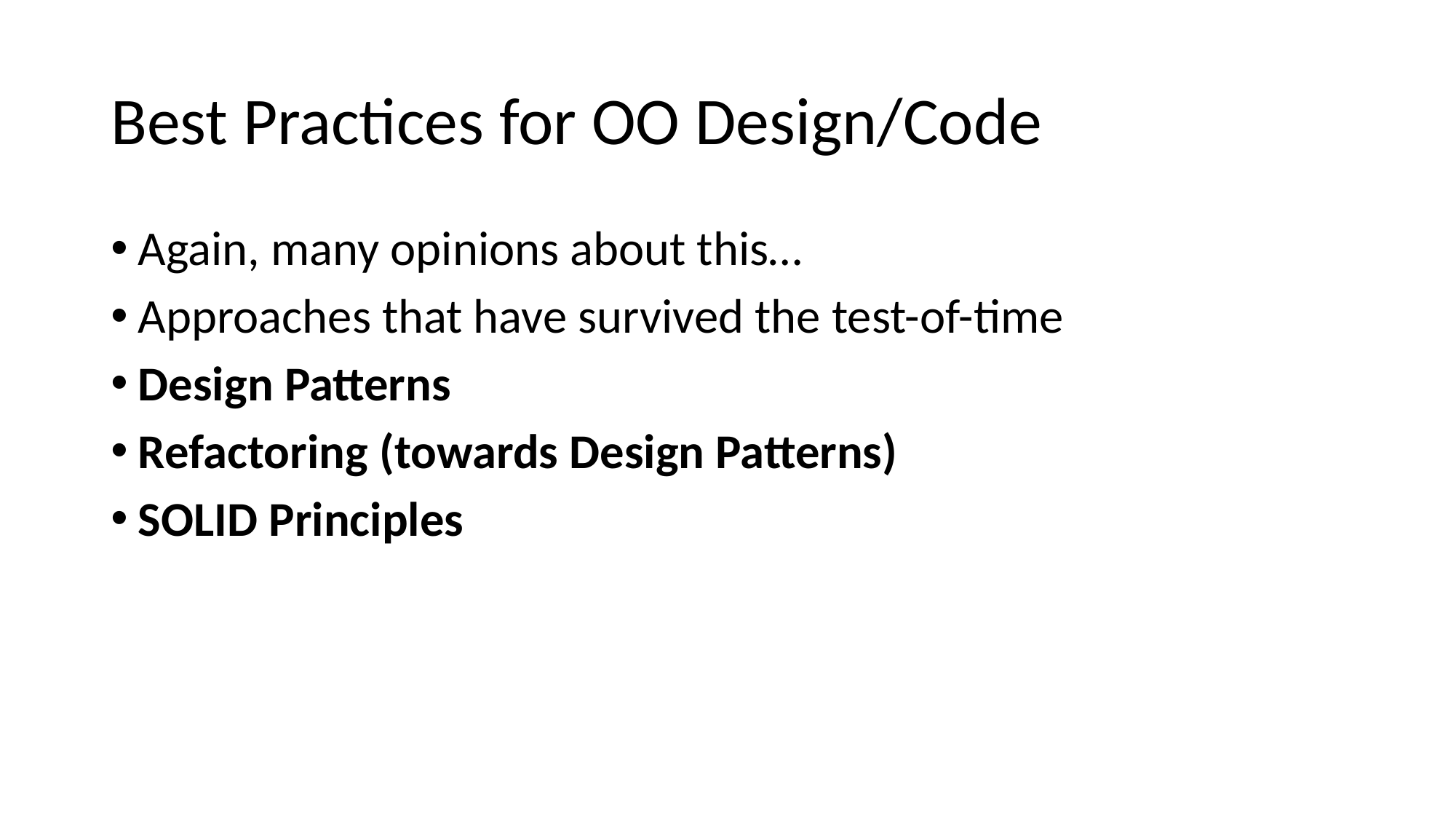

# Best Practices for OO Design/Code
Again, many opinions about this…
Approaches that have survived the test-of-time
Design Patterns
Refactoring (towards Design Patterns)
SOLID Principles